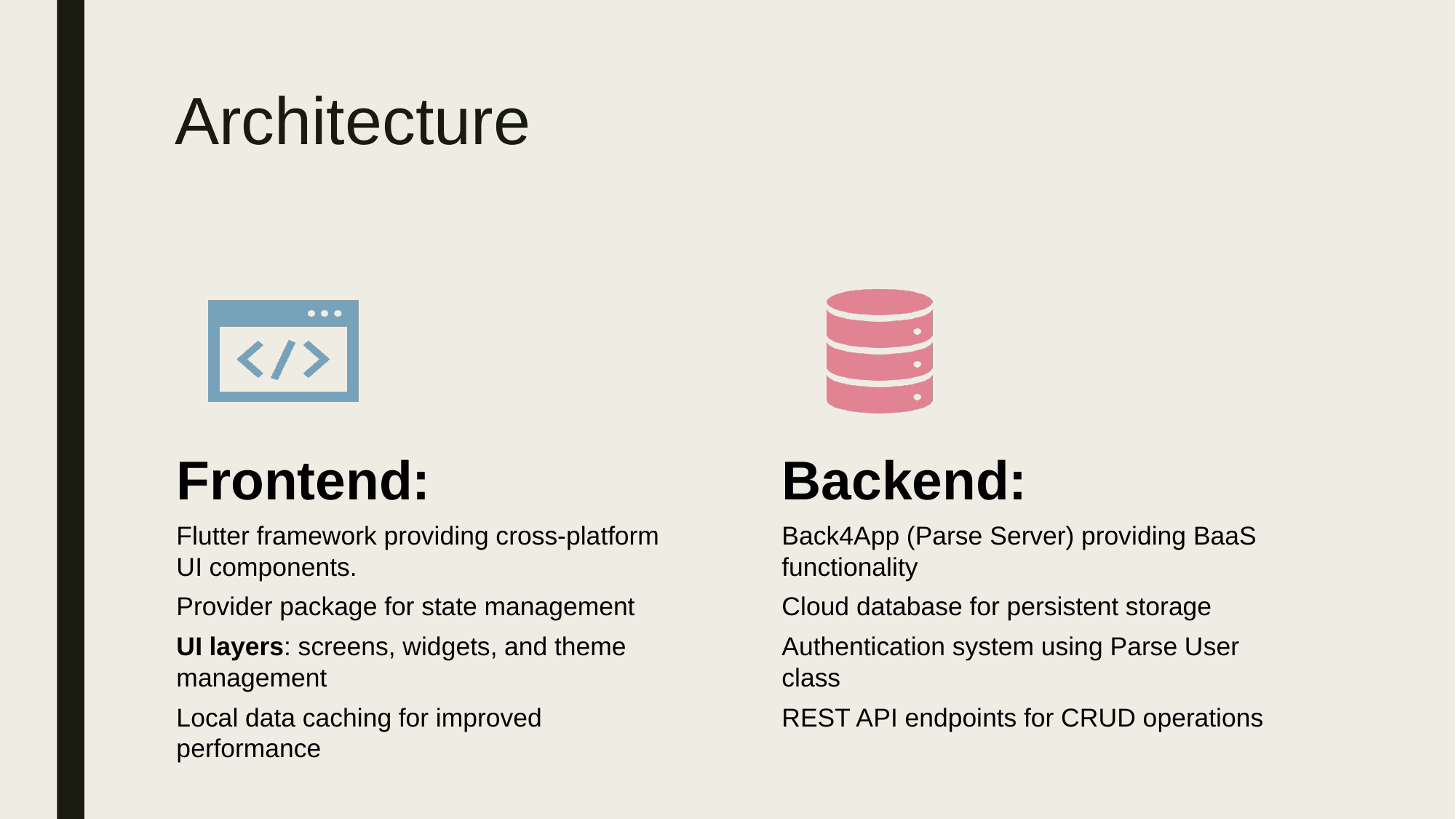

# Architecture
Frontend:
Flutter framework providing cross-platform UI components.
Provider package for state management
UI layers: screens, widgets, and theme management
Local data caching for improved performance
Backend:
Back4App (Parse Server) providing BaaS functionality
Cloud database for persistent storage
Authentication system using Parse User class
REST API endpoints for CRUD operations